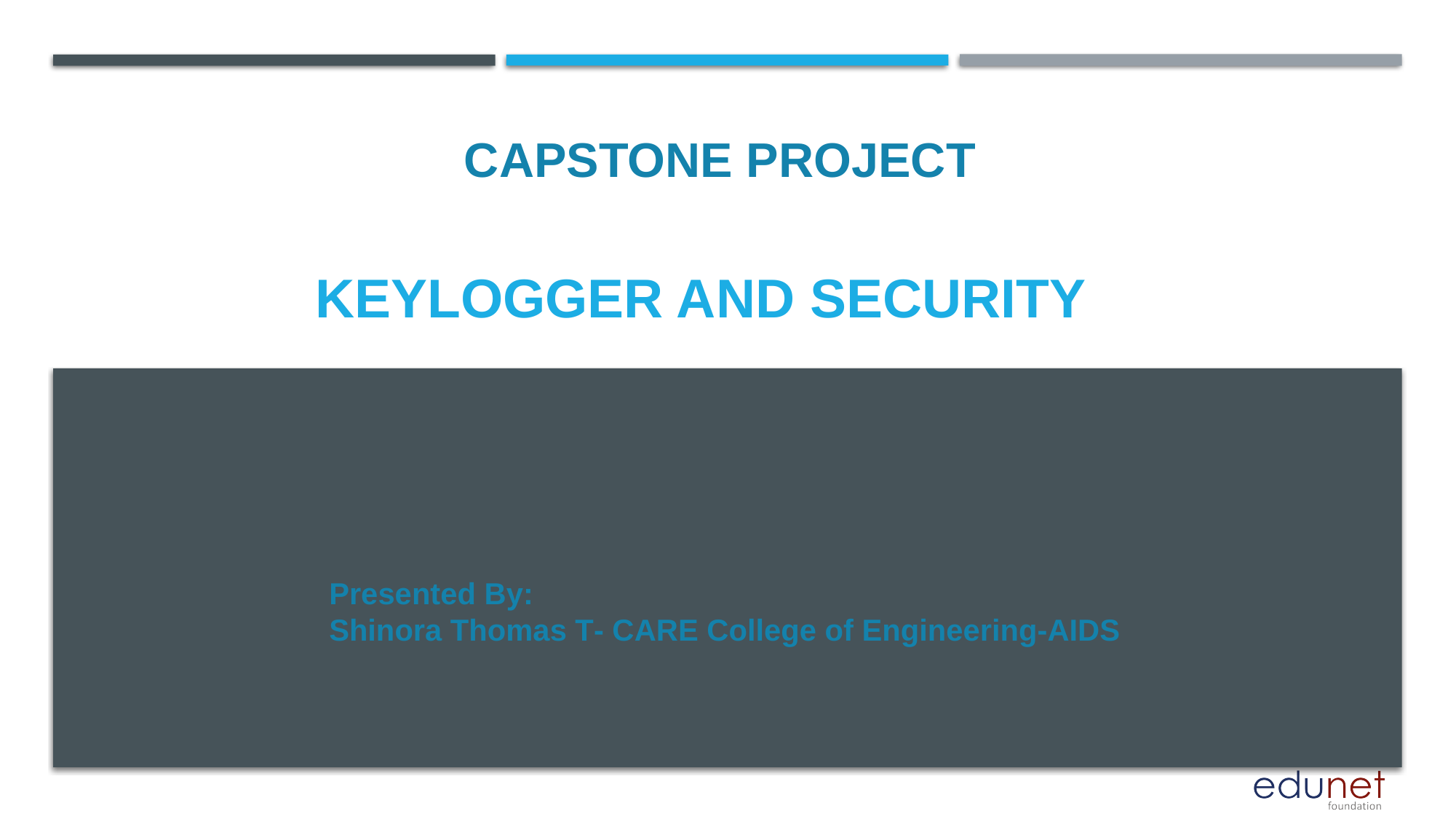

CAPSTONE PROJECT
# KEYLOGGER and security
Presented By:
Shinora Thomas T- CARE College of Engineering-AIDS